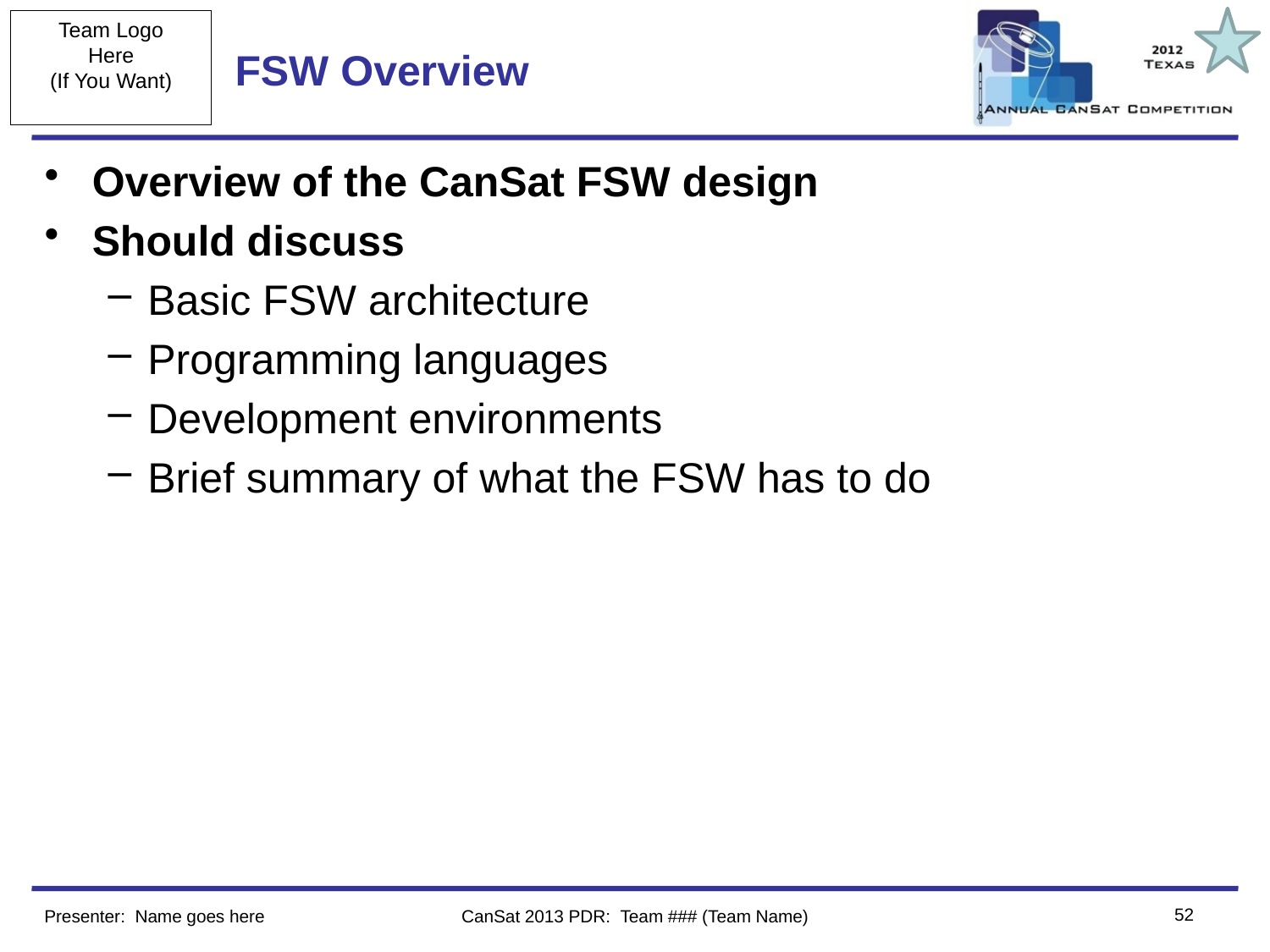

# FSW Overview
Overview of the CanSat FSW design
Should discuss
Basic FSW architecture
Programming languages
Development environments
Brief summary of what the FSW has to do

52
Presenter:  Name goes here
CanSat 2013 PDR:  Team ### (Team Name)